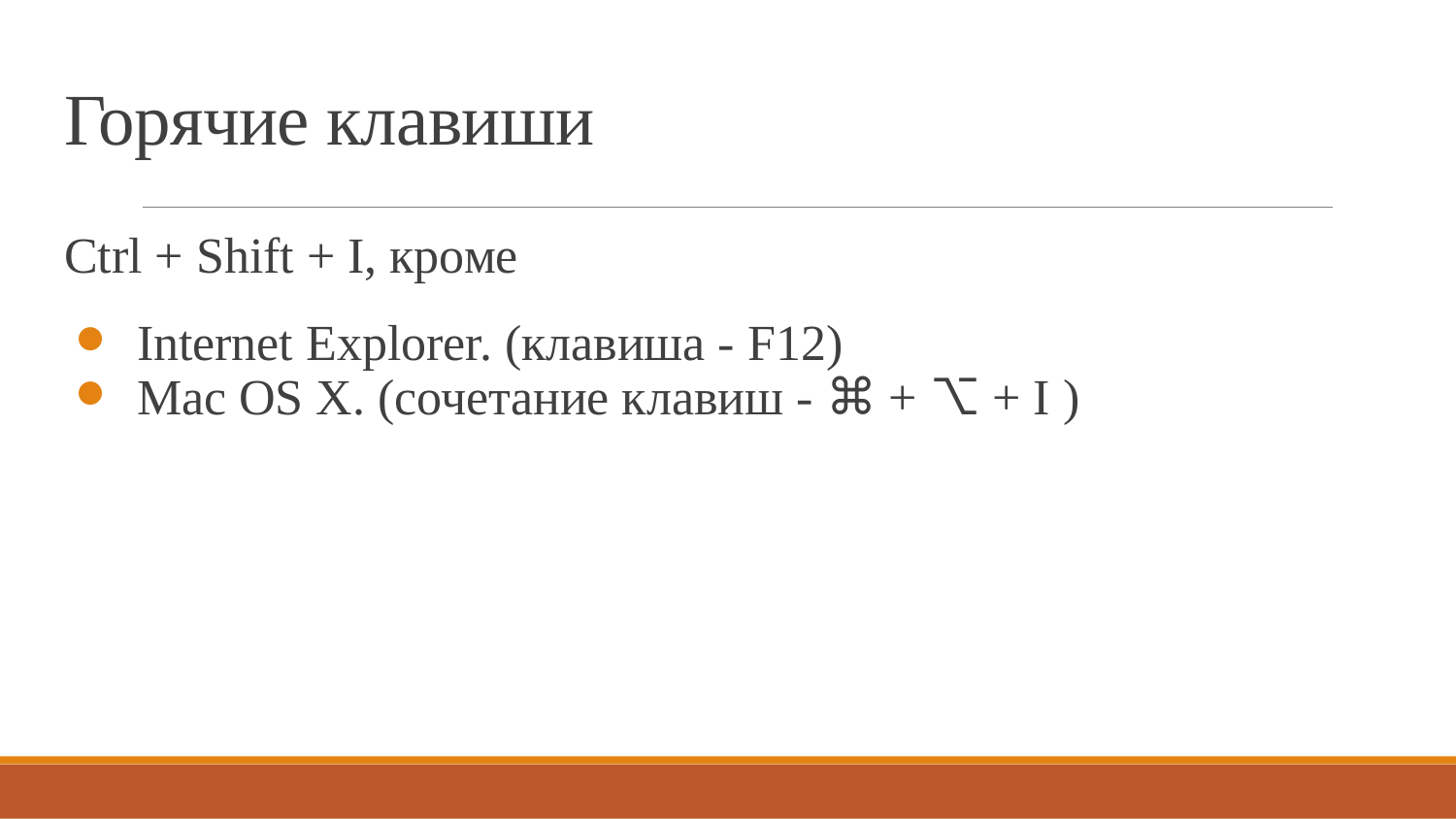

# Горячие клавиши
Ctrl + Shift + I, кроме
Internet Explorer. (клавиша - F12)
Mac OS X. (сочетание клавиш - ⌘ + ⌥ + I )